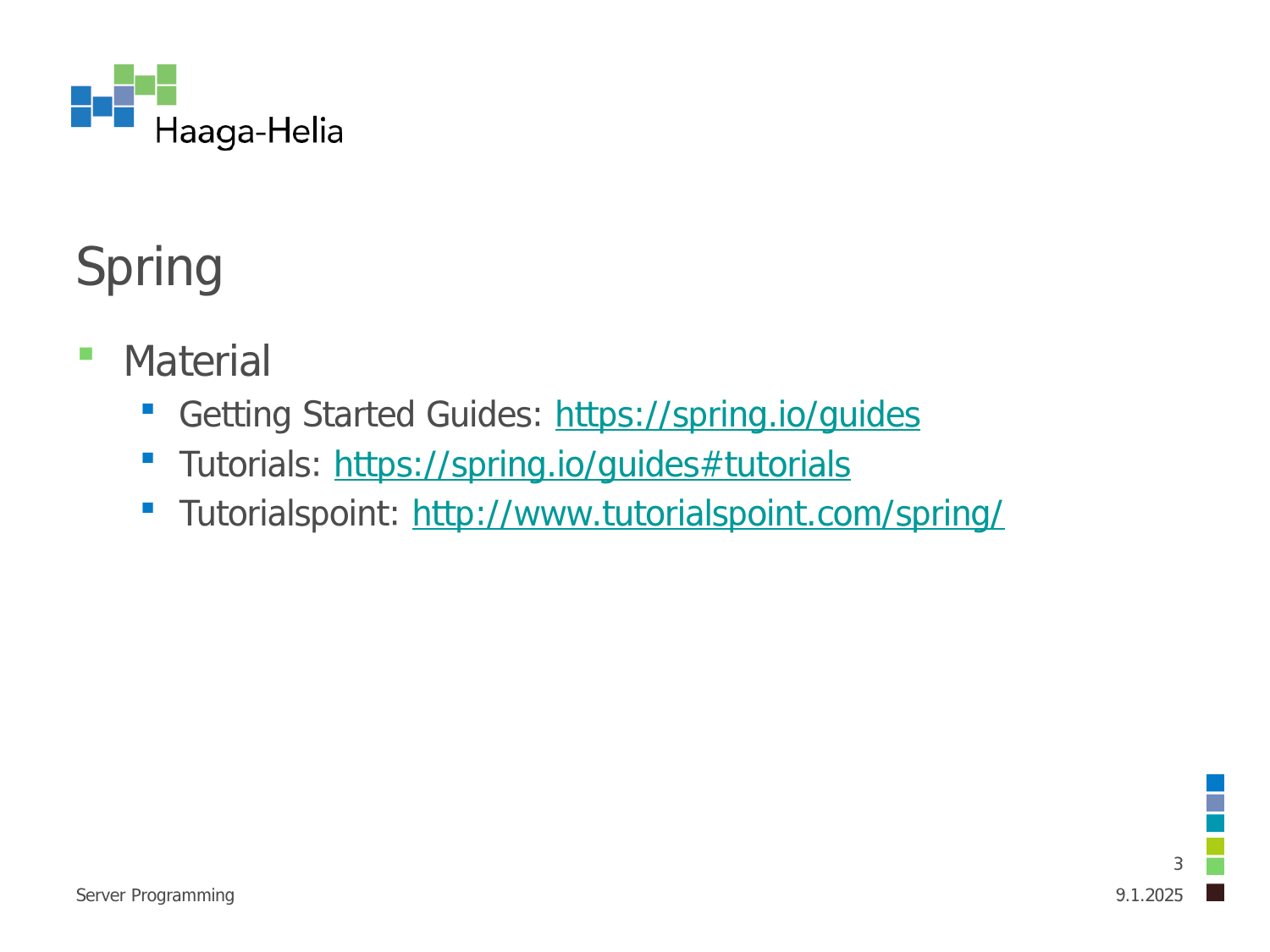

# Spring
Material
Getting Started Guides: https://spring.io/guides
Tutorials: https://spring.io/guides#tutorials
Tutorialspoint: http://www.tutorialspoint.com/spring/

3
Server Programming
9.1.2025